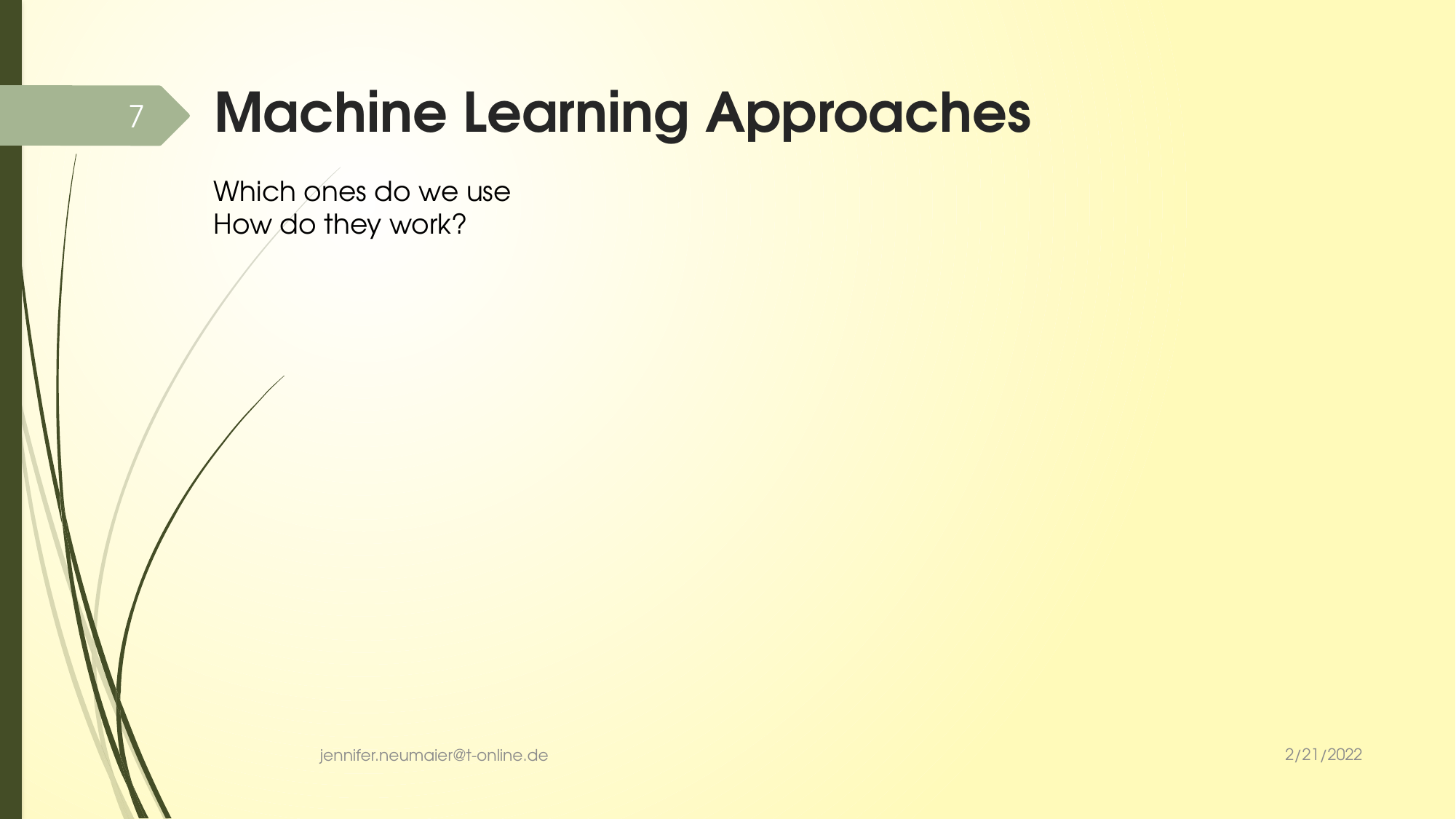

# Machine Learning Approaches
7
Which ones do we use
How do they work?
2/21/2022
jennifer.neumaier@t-online.de